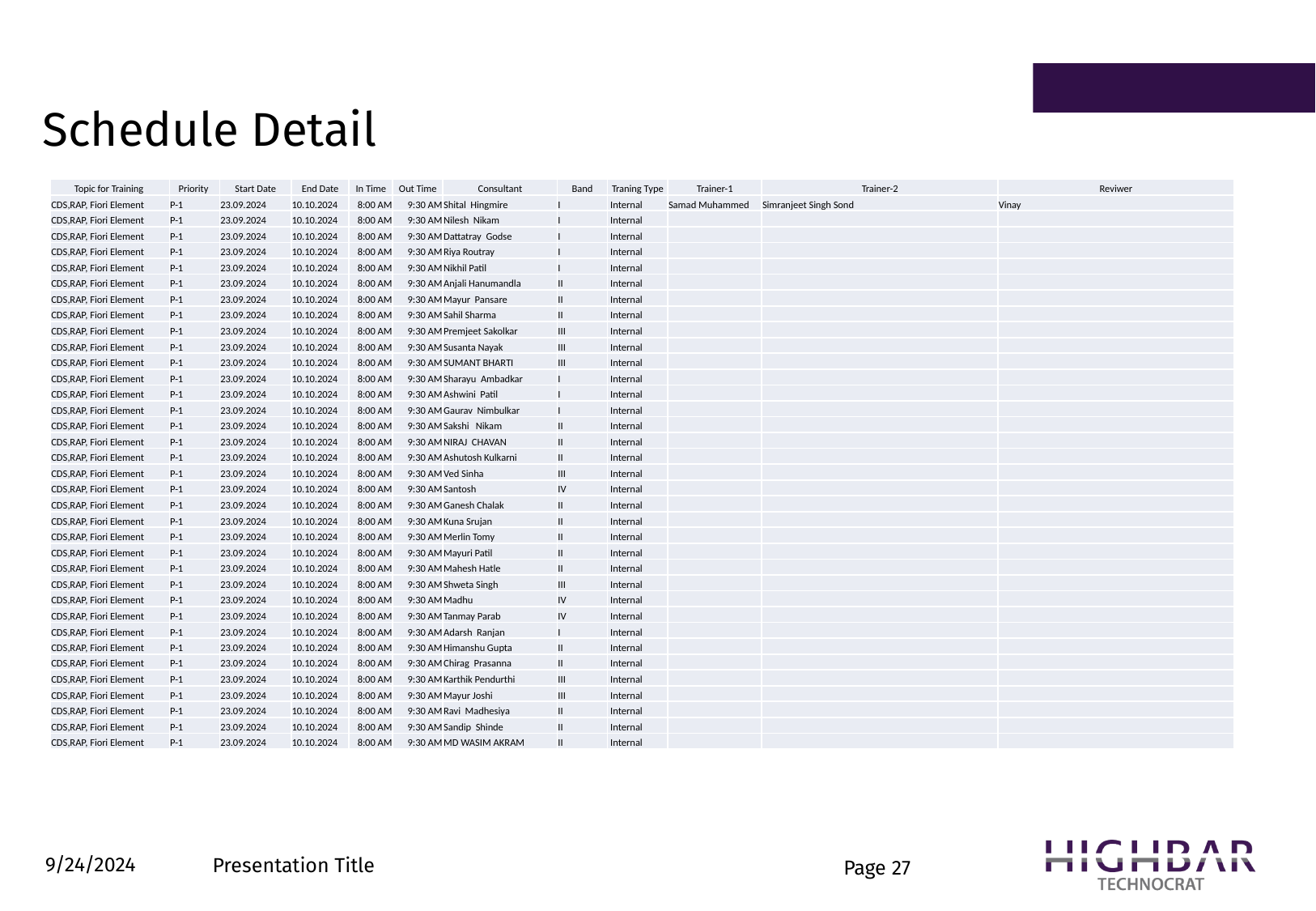

# Schedule Detail
| Topic for Training | Priority | Start Date | End Date | In Time | Out Time | Consultant | Band | Traning Type | Trainer-1 | Trainer-2 | Reviwer |
| --- | --- | --- | --- | --- | --- | --- | --- | --- | --- | --- | --- |
| CDS,RAP, Fiori Element | P-1 | 23.09.2024 | 10.10.2024 | 8:00 AM | 9:30 AM | Shital Hingmire | I | Internal | Samad Muhammed | Simranjeet Singh Sond | Vinay |
| CDS,RAP, Fiori Element | P-1 | 23.09.2024 | 10.10.2024 | 8:00 AM | 9:30 AM | Nilesh Nikam | I | Internal |  |  |  |
| CDS,RAP, Fiori Element | P-1 | 23.09.2024 | 10.10.2024 | 8:00 AM | 9:30 AM | Dattatray Godse | I | Internal |  |  |  |
| CDS,RAP, Fiori Element | P-1 | 23.09.2024 | 10.10.2024 | 8:00 AM | 9:30 AM | Riya Routray | I | Internal |  |  |  |
| CDS,RAP, Fiori Element | P-1 | 23.09.2024 | 10.10.2024 | 8:00 AM | 9:30 AM | Nikhil Patil | I | Internal |  |  |  |
| CDS,RAP, Fiori Element | P-1 | 23.09.2024 | 10.10.2024 | 8:00 AM | 9:30 AM | Anjali Hanumandla | II | Internal |  |  |  |
| CDS,RAP, Fiori Element | P-1 | 23.09.2024 | 10.10.2024 | 8:00 AM | 9:30 AM | Mayur Pansare | II | Internal |  |  |  |
| CDS,RAP, Fiori Element | P-1 | 23.09.2024 | 10.10.2024 | 8:00 AM | 9:30 AM | Sahil Sharma | II | Internal |  |  |  |
| CDS,RAP, Fiori Element | P-1 | 23.09.2024 | 10.10.2024 | 8:00 AM | 9:30 AM | Premjeet Sakolkar | III | Internal |  |  |  |
| CDS,RAP, Fiori Element | P-1 | 23.09.2024 | 10.10.2024 | 8:00 AM | 9:30 AM | Susanta Nayak | III | Internal |  |  |  |
| CDS,RAP, Fiori Element | P-1 | 23.09.2024 | 10.10.2024 | 8:00 AM | 9:30 AM | SUMANT BHARTI | III | Internal |  |  |  |
| CDS,RAP, Fiori Element | P-1 | 23.09.2024 | 10.10.2024 | 8:00 AM | 9:30 AM | Sharayu Ambadkar | I | Internal |  |  |  |
| CDS,RAP, Fiori Element | P-1 | 23.09.2024 | 10.10.2024 | 8:00 AM | 9:30 AM | Ashwini Patil | I | Internal |  |  |  |
| CDS,RAP, Fiori Element | P-1 | 23.09.2024 | 10.10.2024 | 8:00 AM | 9:30 AM | Gaurav Nimbulkar | I | Internal |  |  |  |
| CDS,RAP, Fiori Element | P-1 | 23.09.2024 | 10.10.2024 | 8:00 AM | 9:30 AM | Sakshi Nikam | II | Internal |  |  |  |
| CDS,RAP, Fiori Element | P-1 | 23.09.2024 | 10.10.2024 | 8:00 AM | 9:30 AM | NIRAJ CHAVAN | II | Internal |  |  |  |
| CDS,RAP, Fiori Element | P-1 | 23.09.2024 | 10.10.2024 | 8:00 AM | 9:30 AM | Ashutosh Kulkarni | II | Internal |  |  |  |
| CDS,RAP, Fiori Element | P-1 | 23.09.2024 | 10.10.2024 | 8:00 AM | 9:30 AM | Ved Sinha | III | Internal |  |  |  |
| CDS,RAP, Fiori Element | P-1 | 23.09.2024 | 10.10.2024 | 8:00 AM | 9:30 AM | Santosh | IV | Internal |  |  |  |
| CDS,RAP, Fiori Element | P-1 | 23.09.2024 | 10.10.2024 | 8:00 AM | 9:30 AM | Ganesh Chalak | II | Internal |  |  |  |
| CDS,RAP, Fiori Element | P-1 | 23.09.2024 | 10.10.2024 | 8:00 AM | 9:30 AM | Kuna Srujan | II | Internal |  |  |  |
| CDS,RAP, Fiori Element | P-1 | 23.09.2024 | 10.10.2024 | 8:00 AM | 9:30 AM | Merlin Tomy | II | Internal |  |  |  |
| CDS,RAP, Fiori Element | P-1 | 23.09.2024 | 10.10.2024 | 8:00 AM | 9:30 AM | Mayuri Patil | II | Internal |  |  |  |
| CDS,RAP, Fiori Element | P-1 | 23.09.2024 | 10.10.2024 | 8:00 AM | 9:30 AM | Mahesh Hatle | II | Internal |  |  |  |
| CDS,RAP, Fiori Element | P-1 | 23.09.2024 | 10.10.2024 | 8:00 AM | 9:30 AM | Shweta Singh | III | Internal |  |  |  |
| CDS,RAP, Fiori Element | P-1 | 23.09.2024 | 10.10.2024 | 8:00 AM | 9:30 AM | Madhu | IV | Internal |  |  |  |
| CDS,RAP, Fiori Element | P-1 | 23.09.2024 | 10.10.2024 | 8:00 AM | 9:30 AM | Tanmay Parab | IV | Internal |  |  |  |
| CDS,RAP, Fiori Element | P-1 | 23.09.2024 | 10.10.2024 | 8:00 AM | 9:30 AM | Adarsh Ranjan | I | Internal |  |  |  |
| CDS,RAP, Fiori Element | P-1 | 23.09.2024 | 10.10.2024 | 8:00 AM | 9:30 AM | Himanshu Gupta | II | Internal |  |  |  |
| CDS,RAP, Fiori Element | P-1 | 23.09.2024 | 10.10.2024 | 8:00 AM | 9:30 AM | Chirag Prasanna | II | Internal |  |  |  |
| CDS,RAP, Fiori Element | P-1 | 23.09.2024 | 10.10.2024 | 8:00 AM | 9:30 AM | Karthik Pendurthi | III | Internal |  |  |  |
| CDS,RAP, Fiori Element | P-1 | 23.09.2024 | 10.10.2024 | 8:00 AM | 9:30 AM | Mayur Joshi | III | Internal |  |  |  |
| CDS,RAP, Fiori Element | P-1 | 23.09.2024 | 10.10.2024 | 8:00 AM | 9:30 AM | Ravi Madhesiya | II | Internal |  |  |  |
| CDS,RAP, Fiori Element | P-1 | 23.09.2024 | 10.10.2024 | 8:00 AM | 9:30 AM | Sandip Shinde | II | Internal |  |  |  |
| CDS,RAP, Fiori Element | P-1 | 23.09.2024 | 10.10.2024 | 8:00 AM | 9:30 AM | MD WASIM AKRAM | II | Internal |  |  |  |